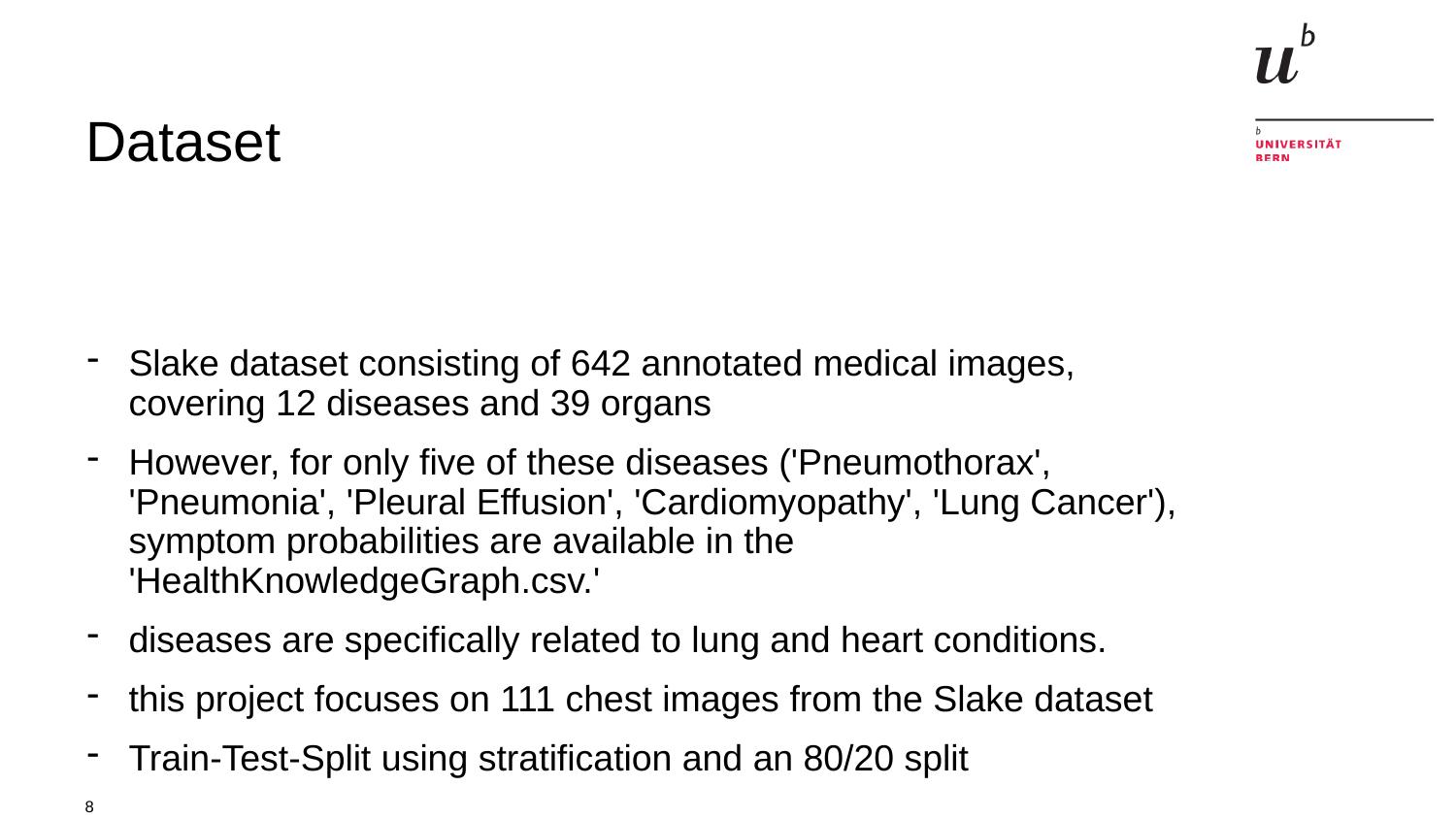

# Dataset

Slake dataset consisting of 642 annotated medical images, covering 12 diseases and 39 organs
However, for only five of these diseases ('Pneumothorax', 'Pneumonia', 'Pleural Effusion', 'Cardiomyopathy', 'Lung Cancer'), symptom probabilities are available in the 'HealthKnowledgeGraph.csv.'
diseases are specifically related to lung and heart conditions.
this project focuses on 111 chest images from the Slake dataset
Train-Test-Split using stratification and an 80/20 split